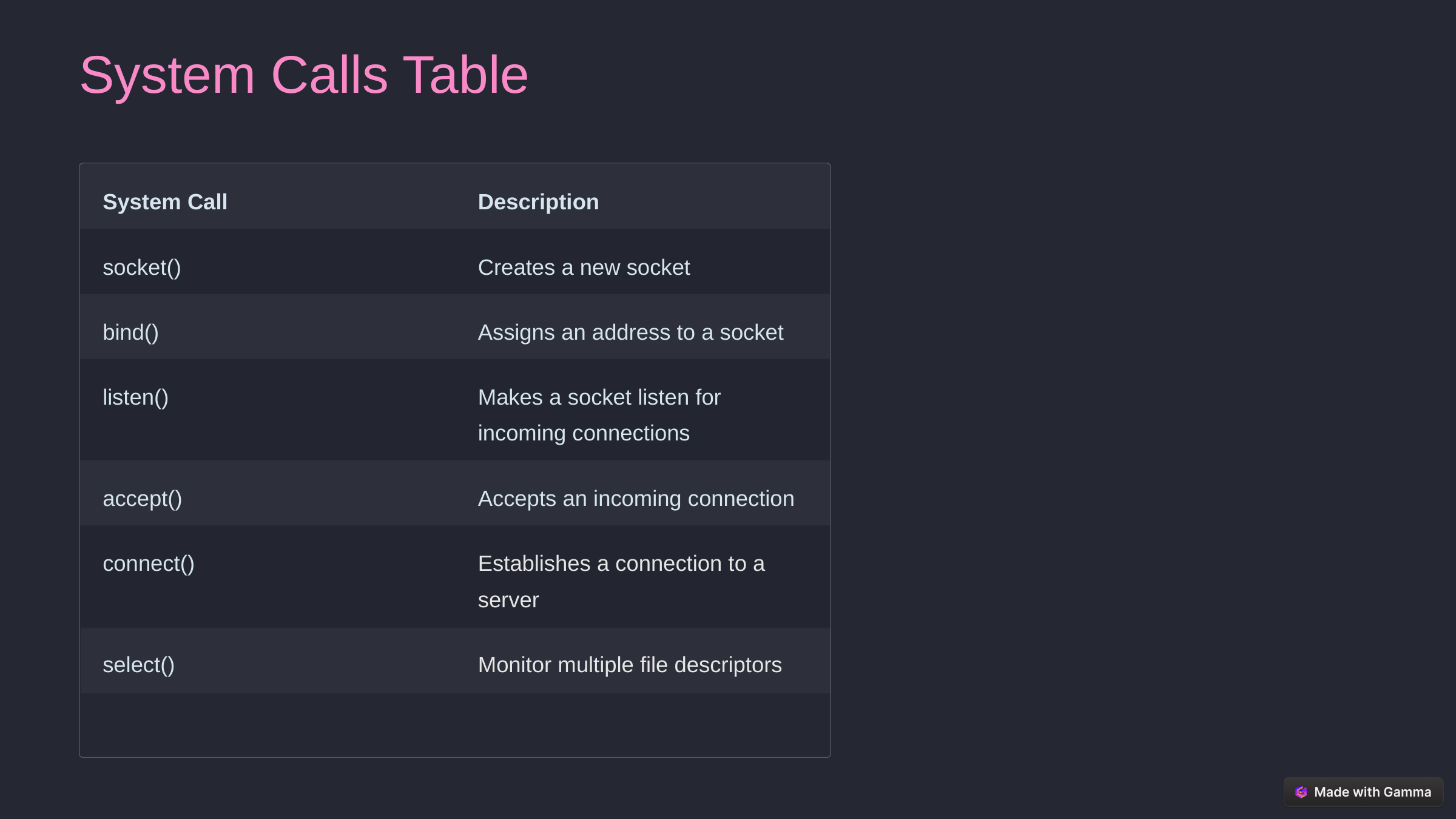

System Calls Table

System Call
Description

socket()
Creates a new socket

bind()
Assigns an address to a socket

listen()
Makes a socket listen for incoming connections

accept()
Accepts an incoming connection

connect()
Establishes a connection to a server

select()
Monitor multiple file descriptors